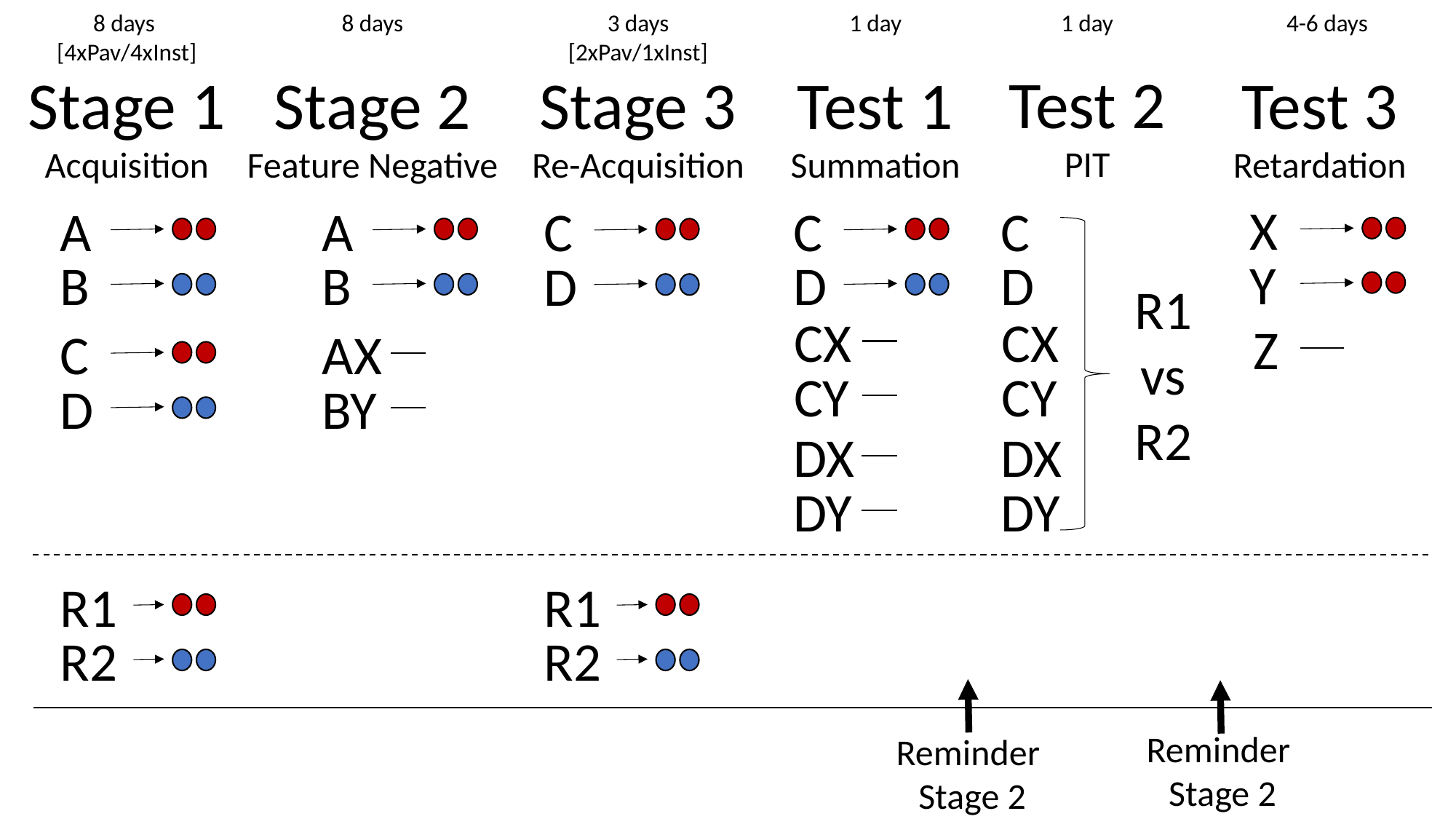

8 days
[4xPav/4xInst]
8 days
3 days
[2xPav/1xInst]
1 day
1 day
4-6 days
Test 2
Stage 1
Stage 2
Stage 3
Test 1
Test 3
PIT
Acquisition
Feature Negative
Re-Acquisition
Summation
Retardation
X
A
A
C
C
C

Y
B
B
D
D
D
R1 vs R2

CX
CX
Z
C
AX

CY
CY
D
BY

DX
DX
DY
DY
R1
R1

R2
R2

Reminder
Stage 2
Reminder
Stage 2